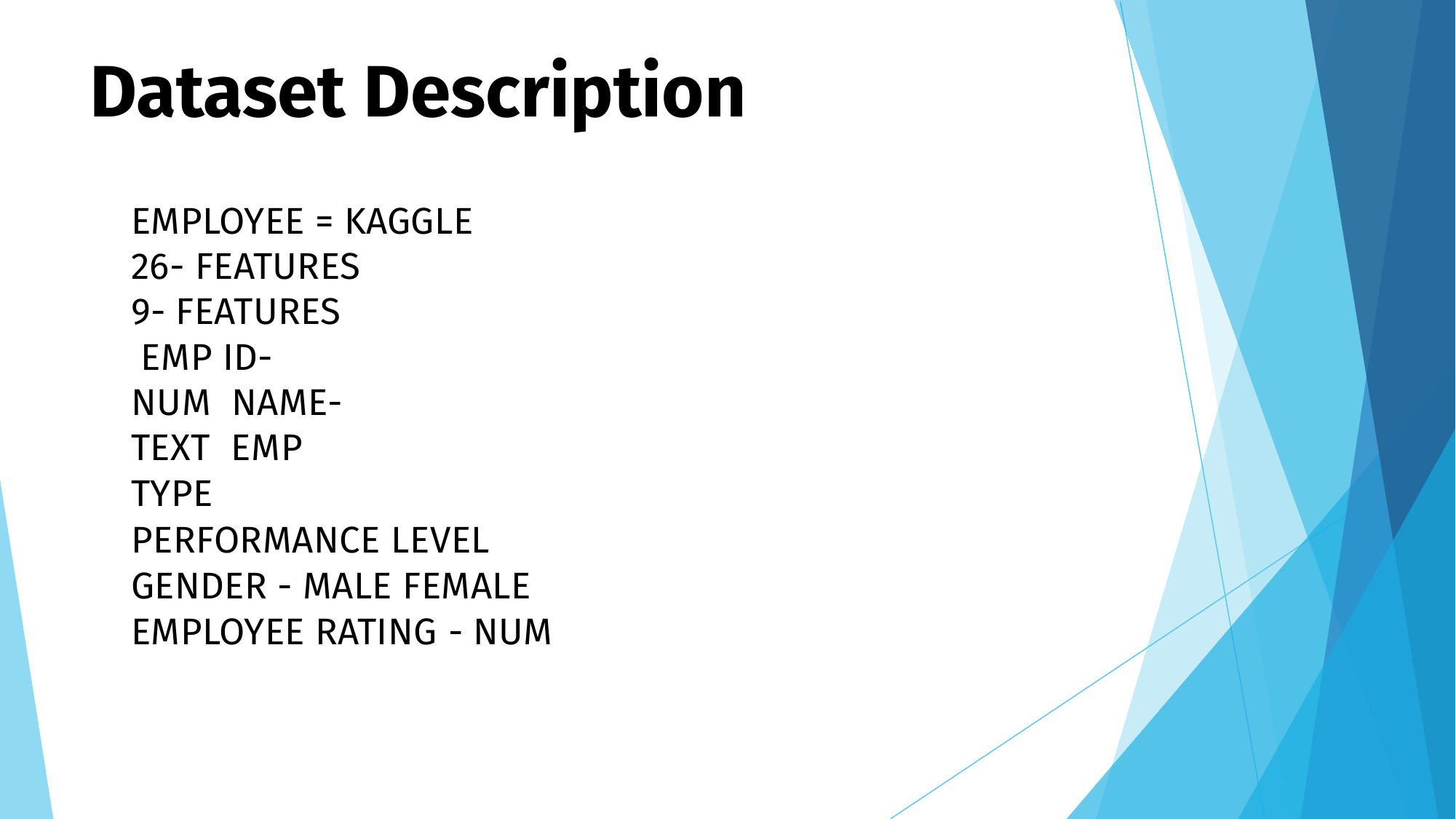

# Dataset Description
EMPLOYEE = KAGGLE
26- FEATURES
9- FEATURES  EMP ID- NUM  NAME-TEXT  EMP TYPE
PERFORMANCE LEVEL  GENDER - MALE FEMALE  EMPLOYEE RATING - NUM